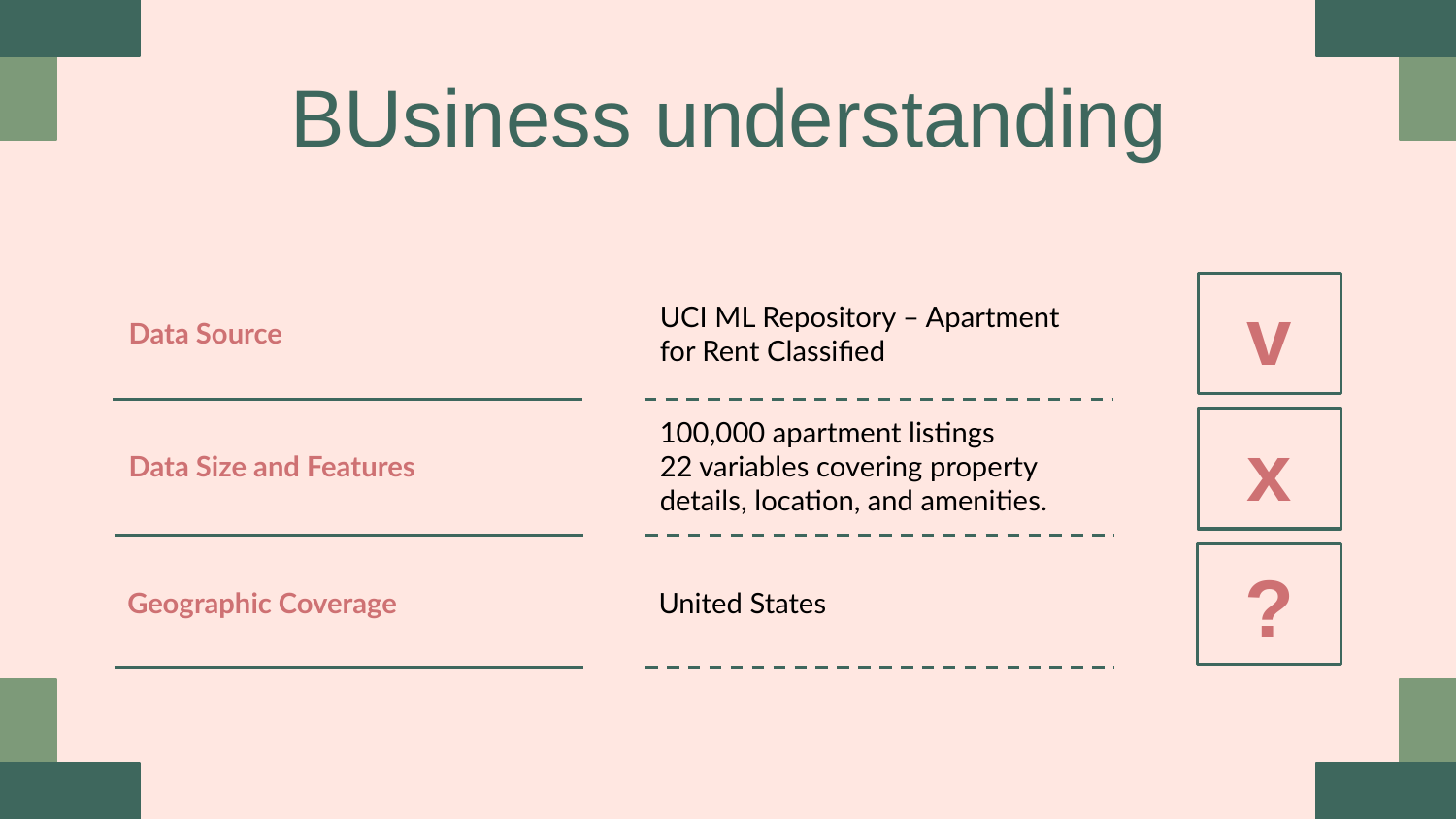

# BUsiness understanding
Data Source
UCI ML Repository – Apartment for Rent Classified
v
Data Size and Features
100,000 apartment listings
22 variables covering property details, location, and amenities.
x
Geographic Coverage
United States
?